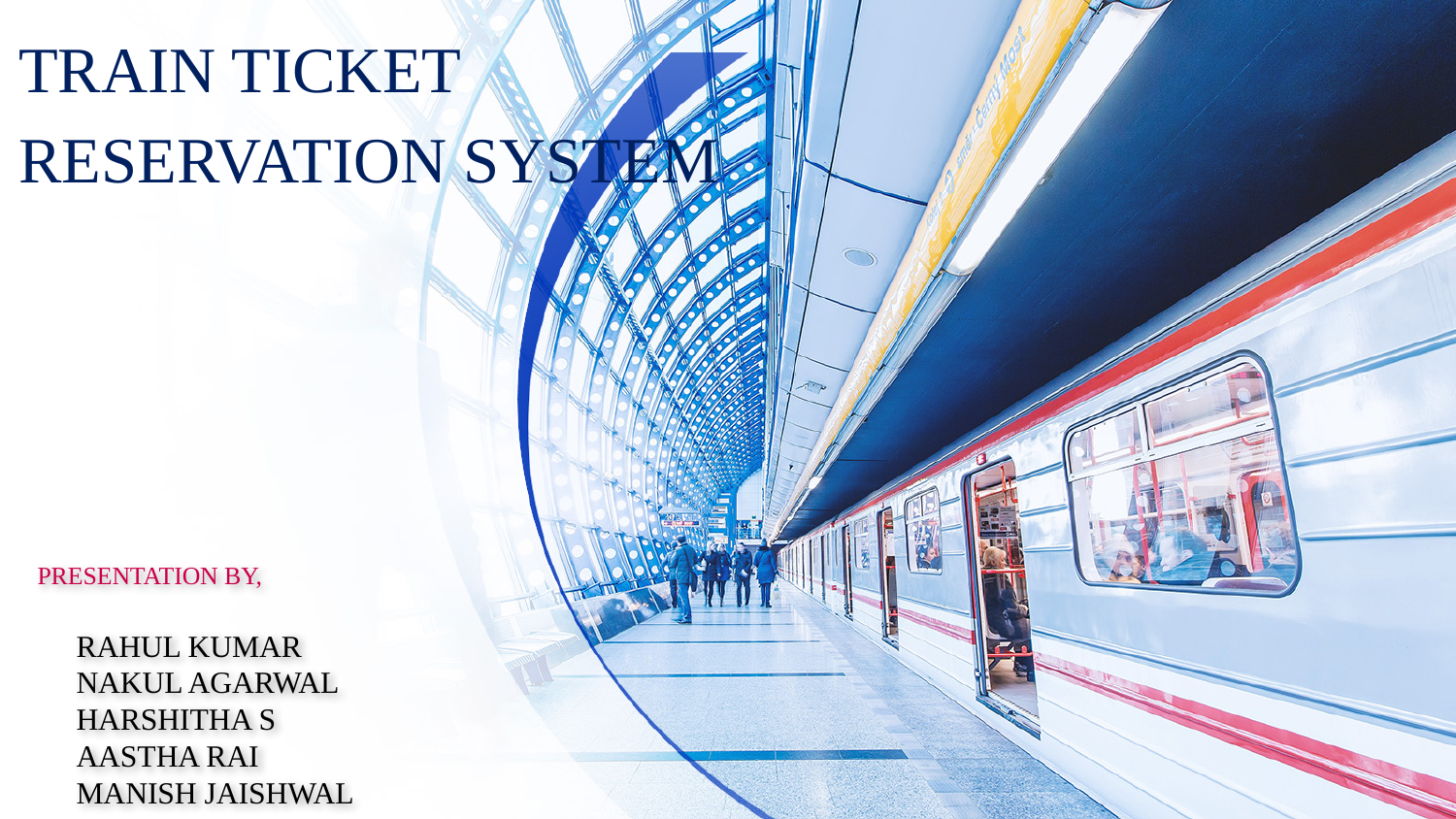

TRAIN TICKET
RESERVATION SYSTEM
# PRESENTATION BY, RAHUL KUMAR NAKUL AGARWAL HARSHITHA S AASTHA RAI MANISH JAISHWAL